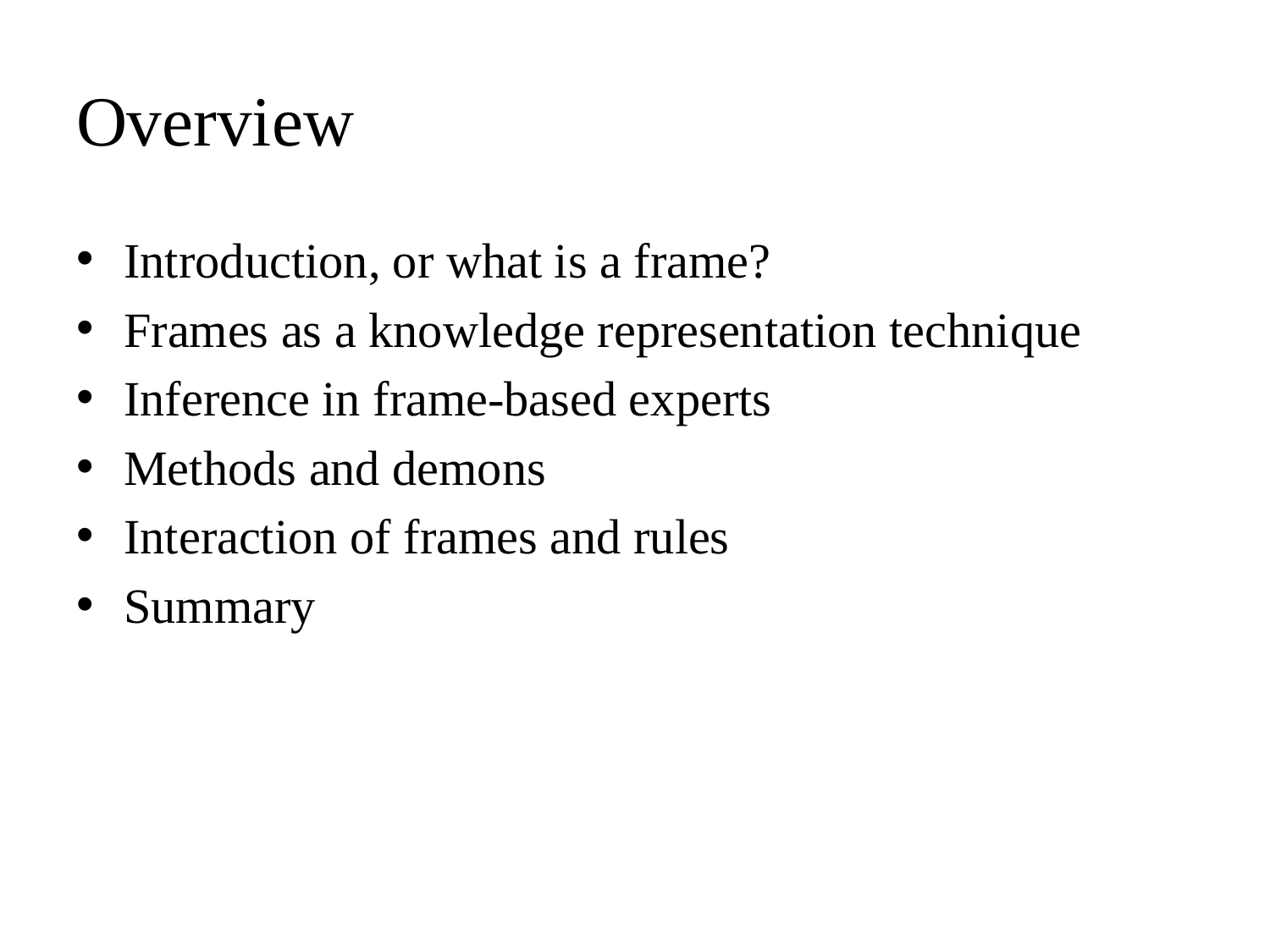

# Overview
Introduction, or what is a frame?
Frames as a knowledge representation technique
Inference in frame-based experts
Methods and demons
Interaction of frames and rules
Summary